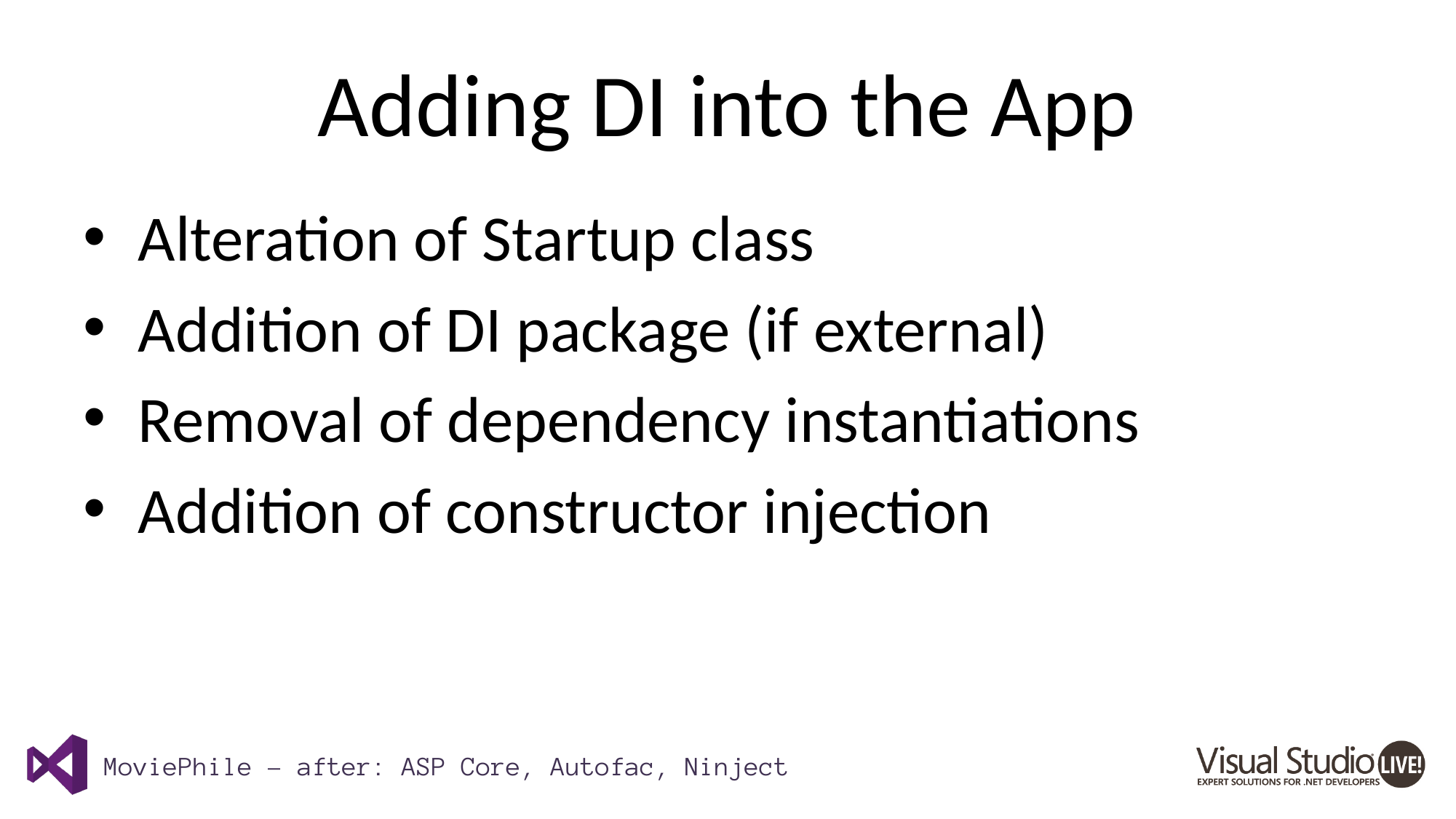

# Adding DI into the App
Alteration of Startup class
Addition of DI package (if external)
Removal of dependency instantiations
Addition of constructor injection
MoviePhile – after: ASP Core, Autofac, Ninject